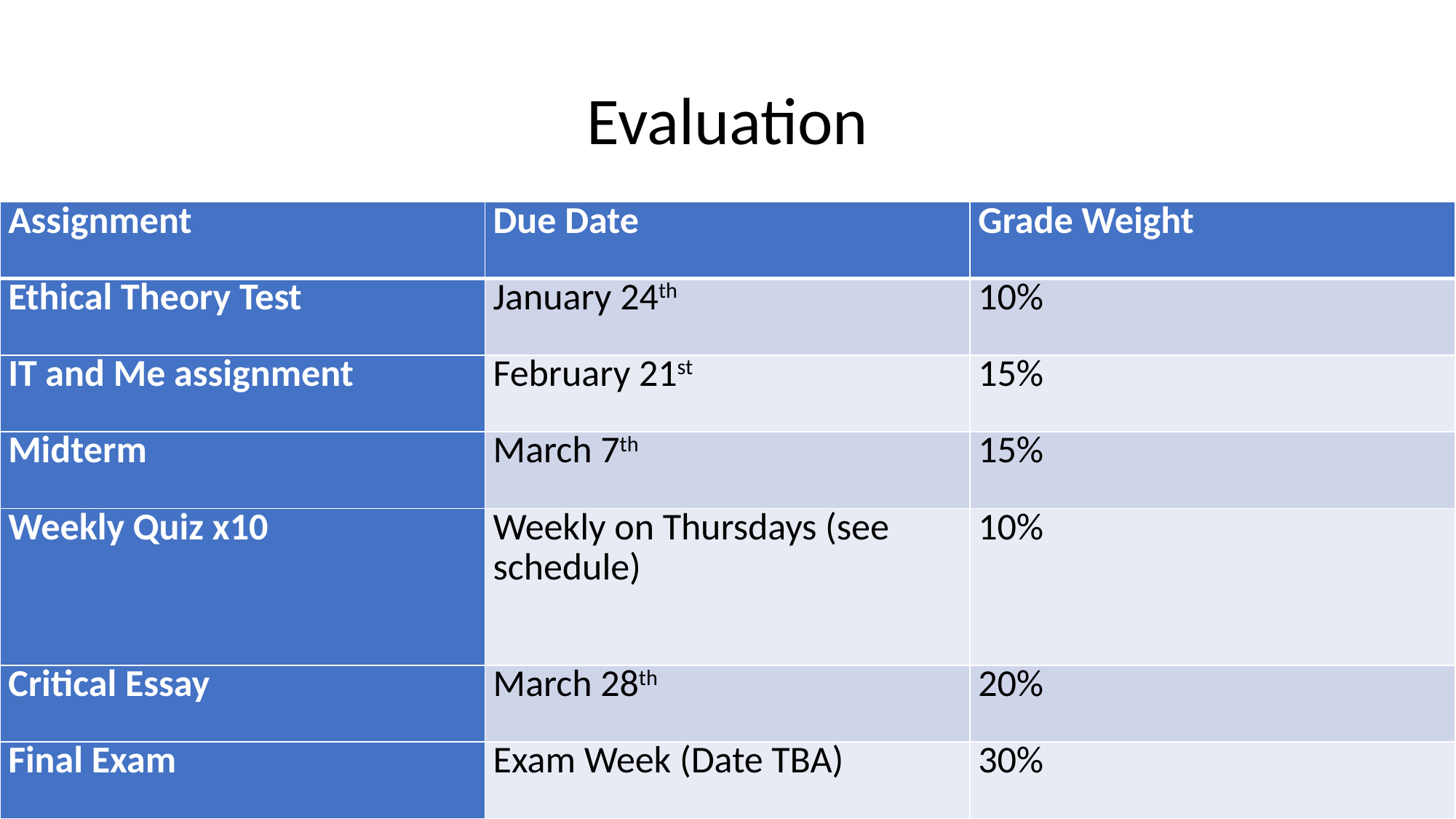

# Evaluation
| Assignment | Due Date | Grade Weight |
| --- | --- | --- |
| Ethical Theory Test | January 24th | 10% |
| IT and Me assignment | February 21st | 15% |
| Midterm | March 7th | 15% |
| Weekly Quiz x10 | Weekly on Thursdays (see schedule) | 10% |
| Critical Essay | March 28th | 20% |
| Final Exam | Exam Week (Date TBA) | 30% |